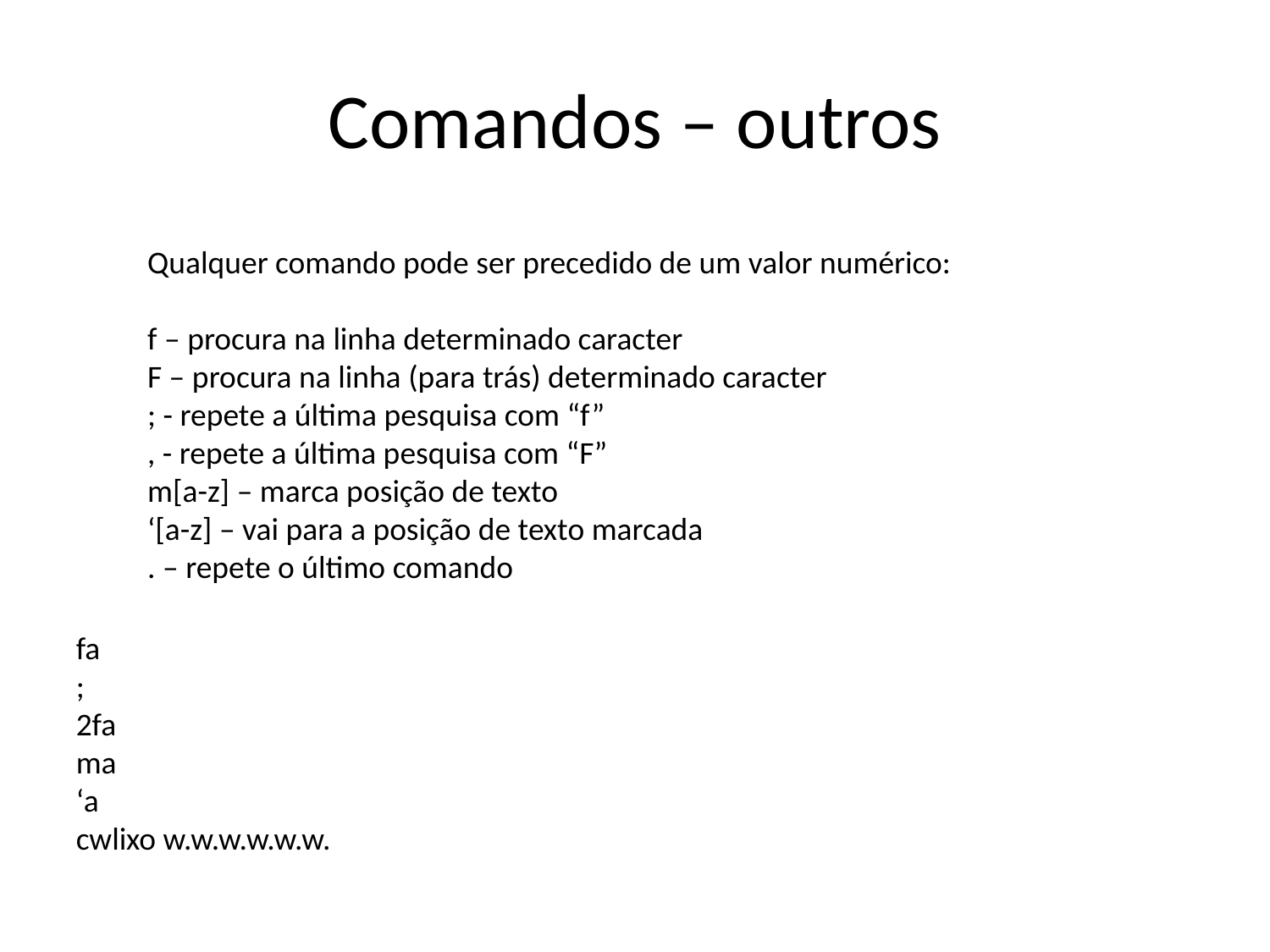

# Comandos – outros
Qualquer comando pode ser precedido de um valor numérico:

f – procura na linha determinado caracter
F – procura na linha (para trás) determinado caracter
; - repete a última pesquisa com “f”
, - repete a última pesquisa com “F”
m[a-z] – marca posição de texto
‘[a-z] – vai para a posição de texto marcada
. – repete o último comando
fa
;
2fa
ma
‘a
cwlixo w.w.w.w.w.w.